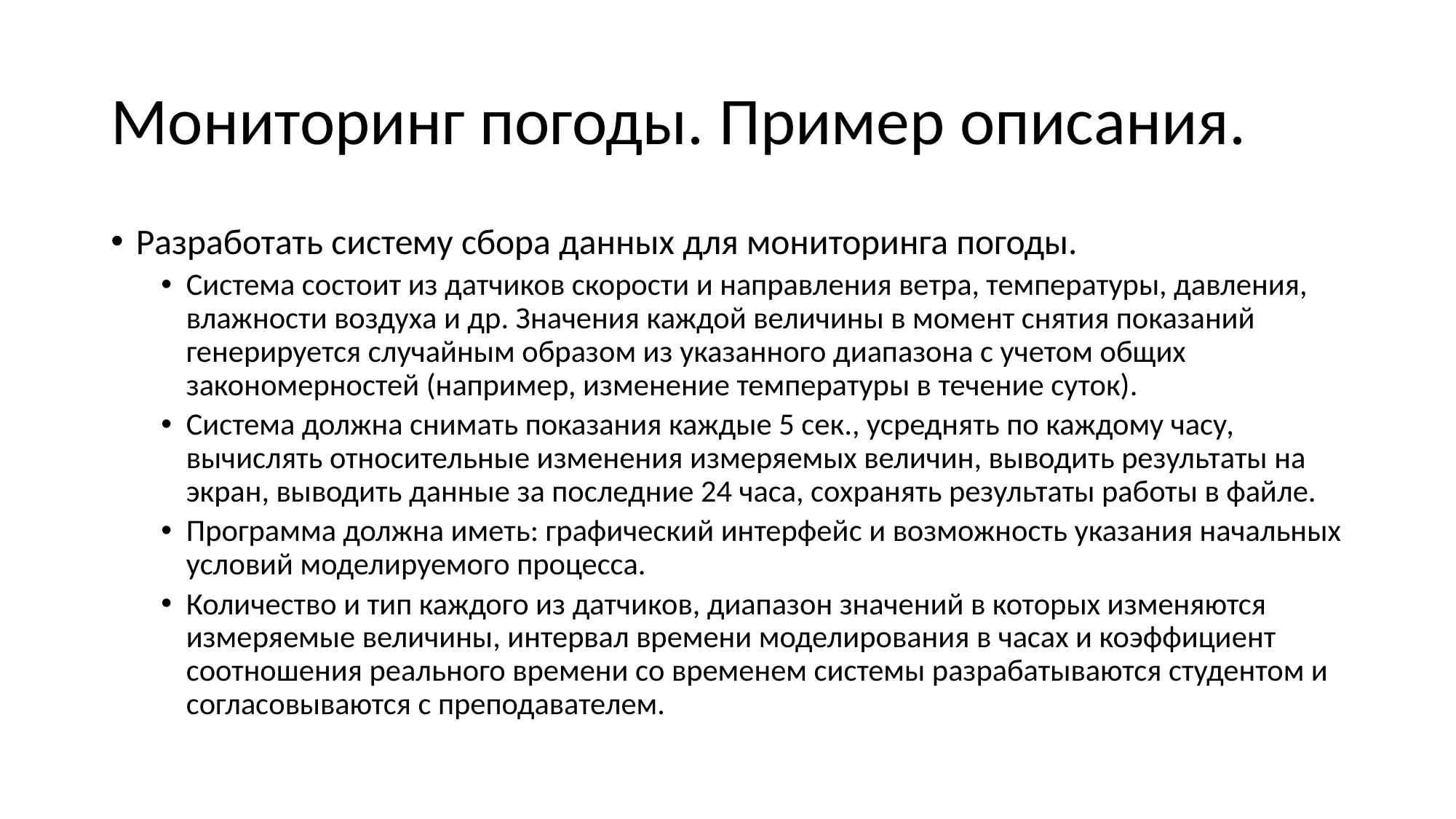

# Мониторинг погоды. Пример описания.
Разработать систему сбора данных для мониторинга погоды.
Система состоит из датчиков скорости и направления ветра, температуры, давления, влажности воздуха и др. Значения каждой величины в момент снятия показаний генерируется случайным образом из указанного диапазона с учетом общих закономерностей (например, изменение температуры в течение суток).
Система должна снимать показания каждые 5 сек., усреднять по каждому часу, вычислять относительные изменения измеряемых величин, выводить результаты на экран, выводить данные за последние 24 часа, сохранять результаты работы в файле.
Программа должна иметь: графический интерфейс и возможность указания начальных условий моделируемого процесса.
Количество и тип каждого из датчиков, диапазон значений в которых изменяются измеряемые величины, интервал времени моделирования в часах и коэффициент соотношения реального времени со временем системы разрабатываются студентом и согласовываются с преподавателем.